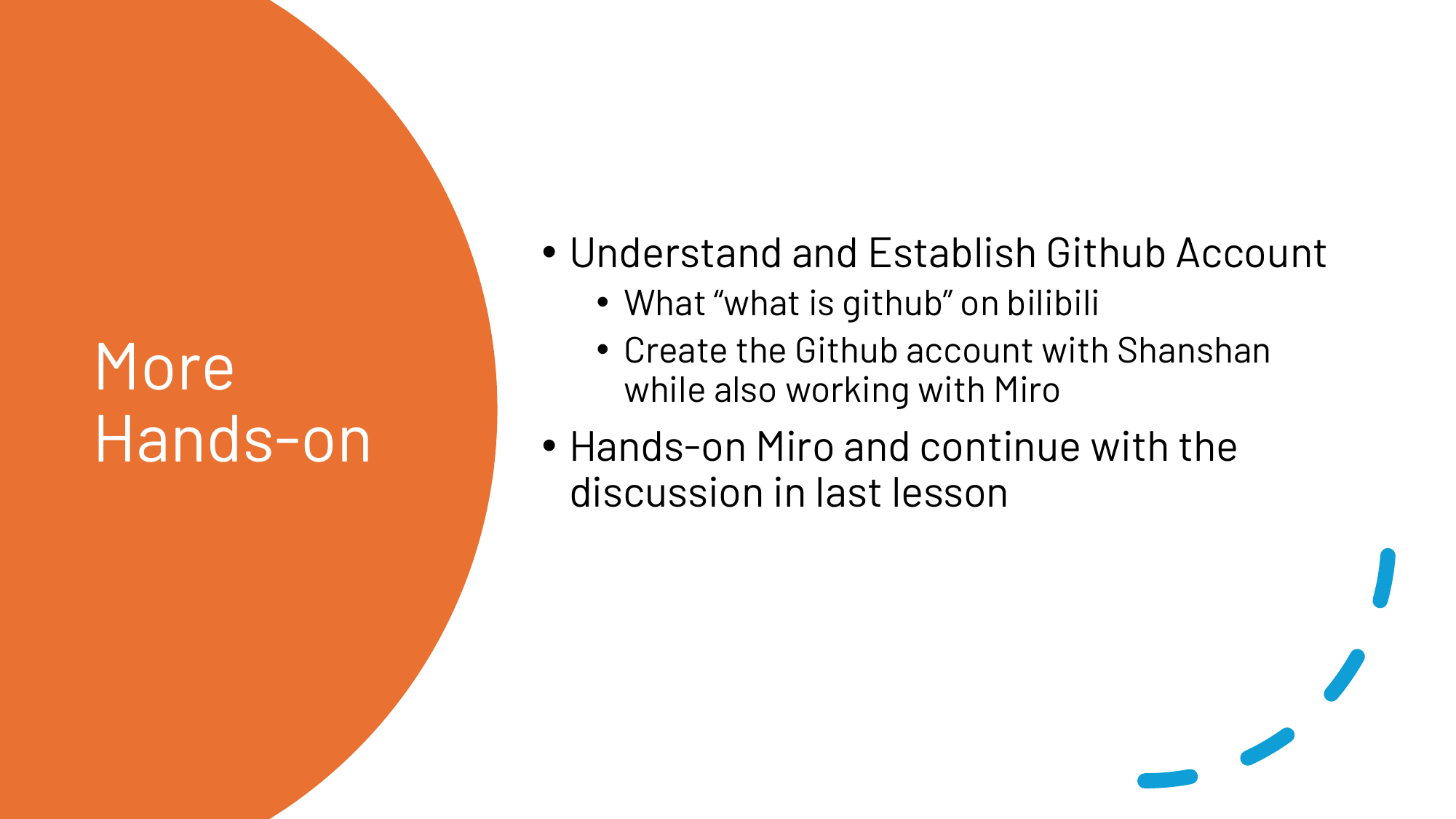

Understand and Establish Github Account
What “what is github” on bilibili
Create the Github account with Shanshan while also working with Miro
Hands-on Miro and continue with the discussion in last lesson

# More Hands-on